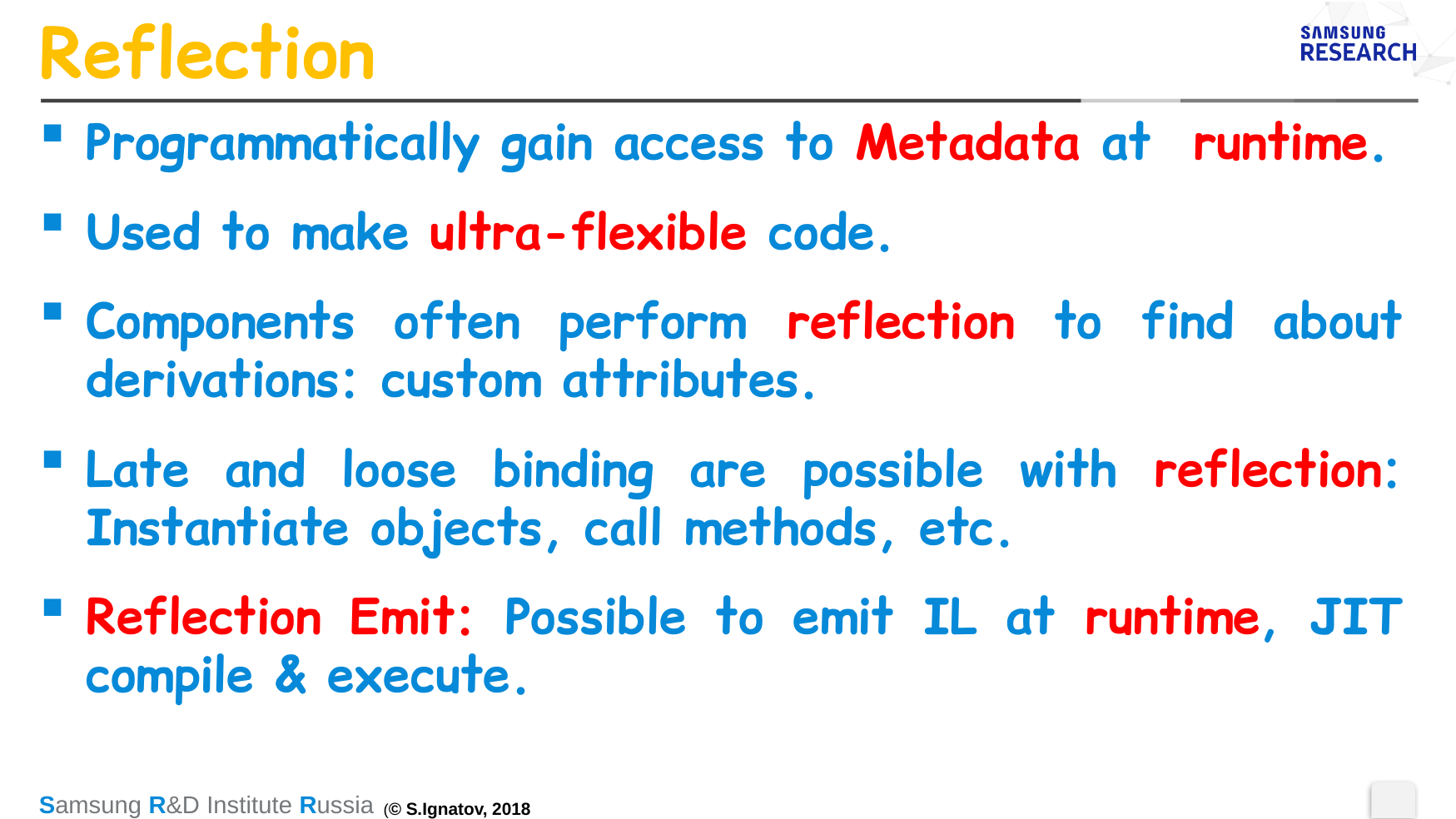

# Reflection
Programmatically gain access to Metadata at  runtime.
Used to make ultra-flexible code.
Components often perform reflection to find about derivations: custom attributes.
Late and loose binding are possible with reflection: Instantiate objects, call methods, etc.
Reflection Emit: Possible to emit IL at runtime, JIT compile & execute.

(© S.Ignatov, 2018